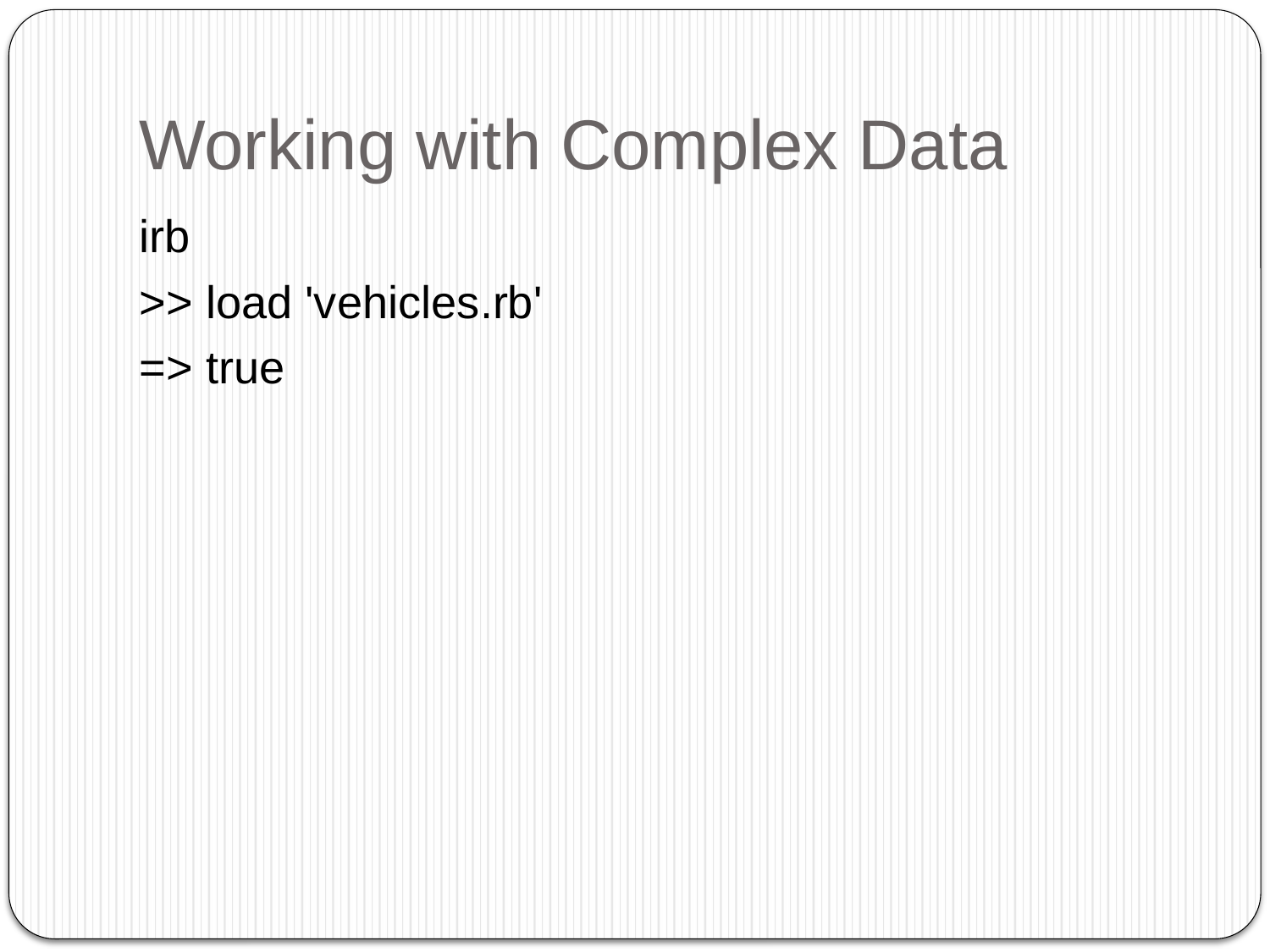

# Working with Complex Data
irb
>> load 'vehicles.rb'
=> true